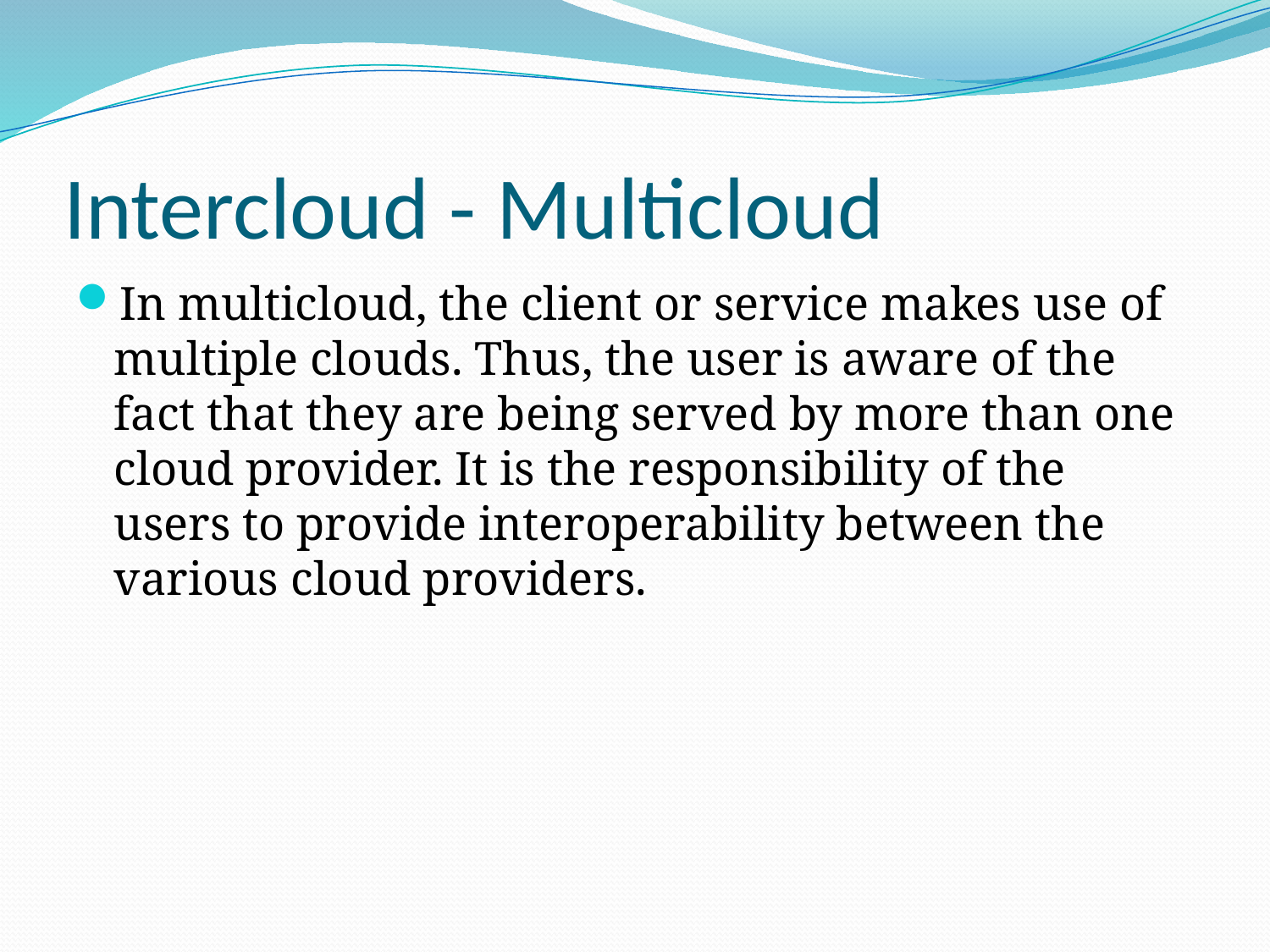

# Intercloud - Multicloud
In multicloud, the client or service makes use of multiple clouds. Thus, the user is aware of the fact that they are being served by more than one cloud provider. It is the responsibility of the users to provide interoperability between the various cloud providers.